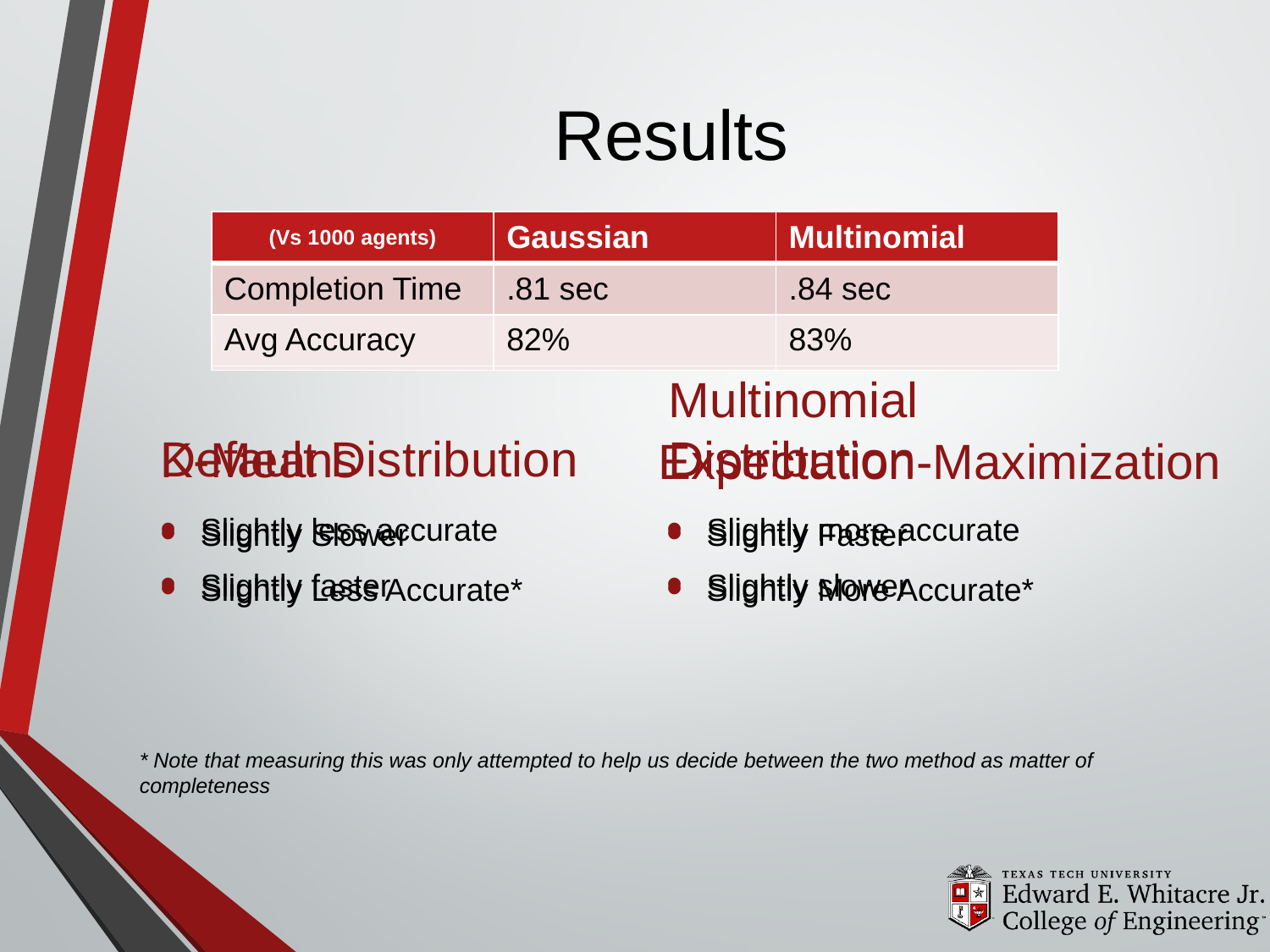

# Results
| (Vs 1000 agents) | Gaussian | Multinomial |
| --- | --- | --- |
| Completion Time | .81 sec | .84 sec |
| Avg Accuracy | 82% | 83% |
| (Vs 1000 agents) | K-Means | E-M |
| --- | --- | --- |
| Completion Time | 1.5 sec | 1.4 sec |
| Avg Accuracy | 7.8% | 11.7% |
Default Distribution
Multinomial Distribution
K-Means
Expectation-Maximization
Slightly less accurate
Slightly faster
Slightly more accurate
Slightly slower
Slightly Slower
Slightly Less Accurate*

Slightly Faster
Slightly More Accurate*
* Note that measuring this was only attempted to help us decide between the two method as matter of completeness